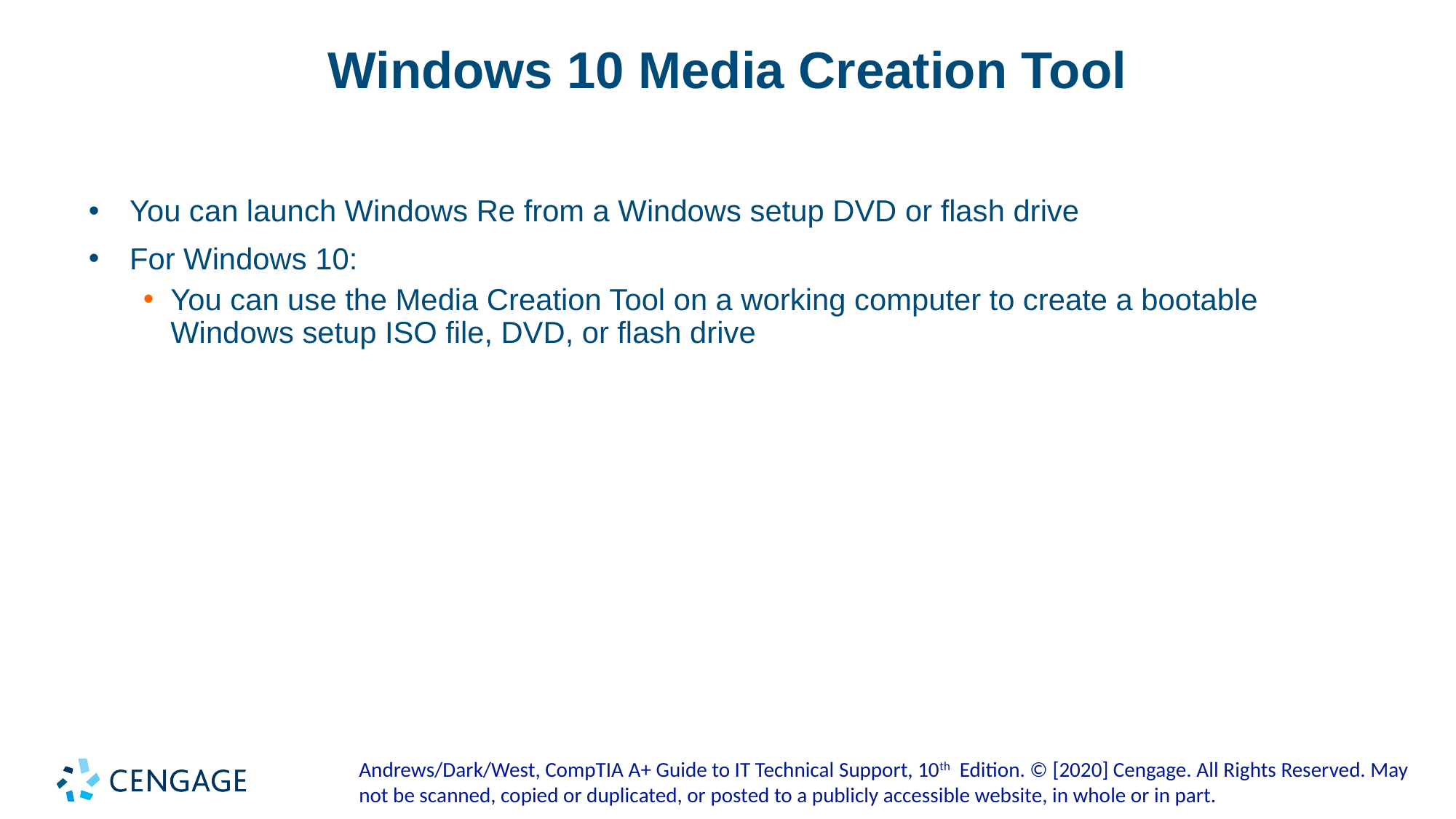

# Windows 10 Media Creation Tool
You can launch Windows Re from a Windows setup DVD or flash drive
For Windows 10:
You can use the Media Creation Tool on a working computer to create a bootable Windows setup ISO file, DVD, or flash drive